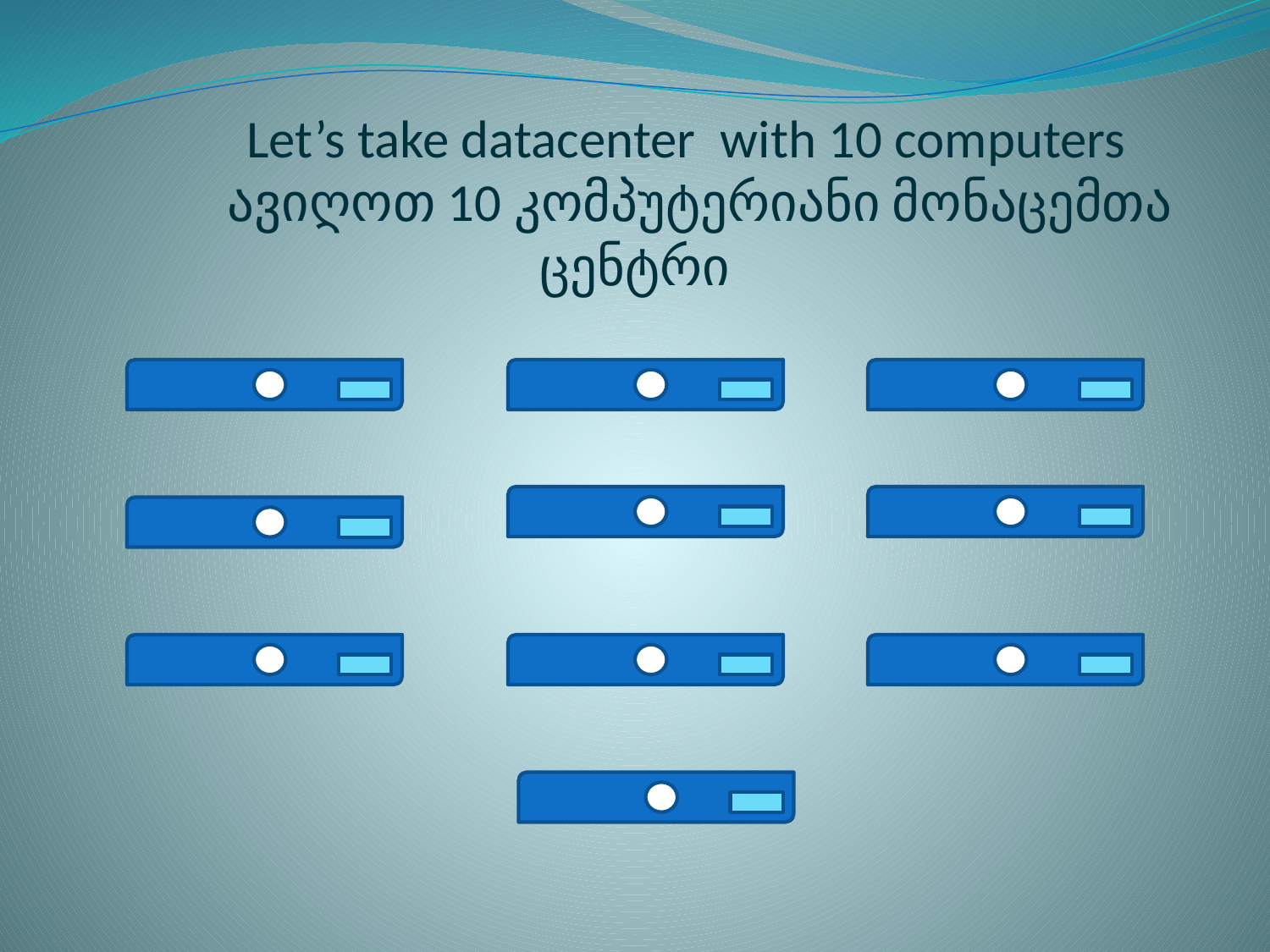

# Let’s take datacenter  with 10 computers		  ავიღოთ 10 კომპუტერიანი მონაცემთა ცენტრი